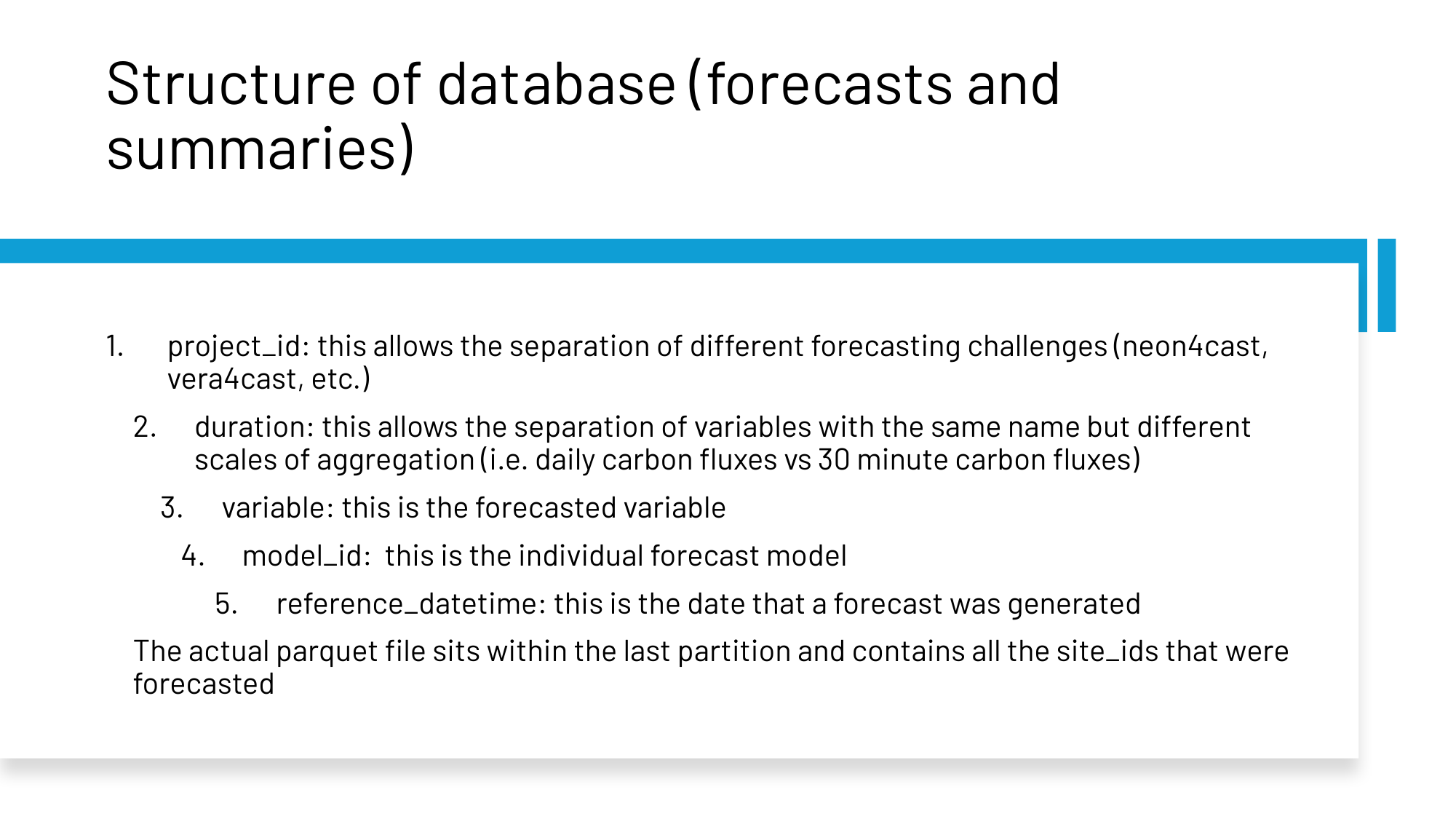

# Structure of database (forecasts and summaries)

project_id: this allows the separation of different forecasting challenges (neon4cast, vera4cast, etc.)
duration: this allows the separation of variables with the same name but different scales of aggregation (i.e. daily carbon fluxes vs 30 minute carbon fluxes)
variable: this is the forecasted variable
model_id:  this is the individual forecast model
reference_datetime: this is the date that a forecast was generated
The actual parquet file sits within the last partition and contains all the site_ids that were forecasted